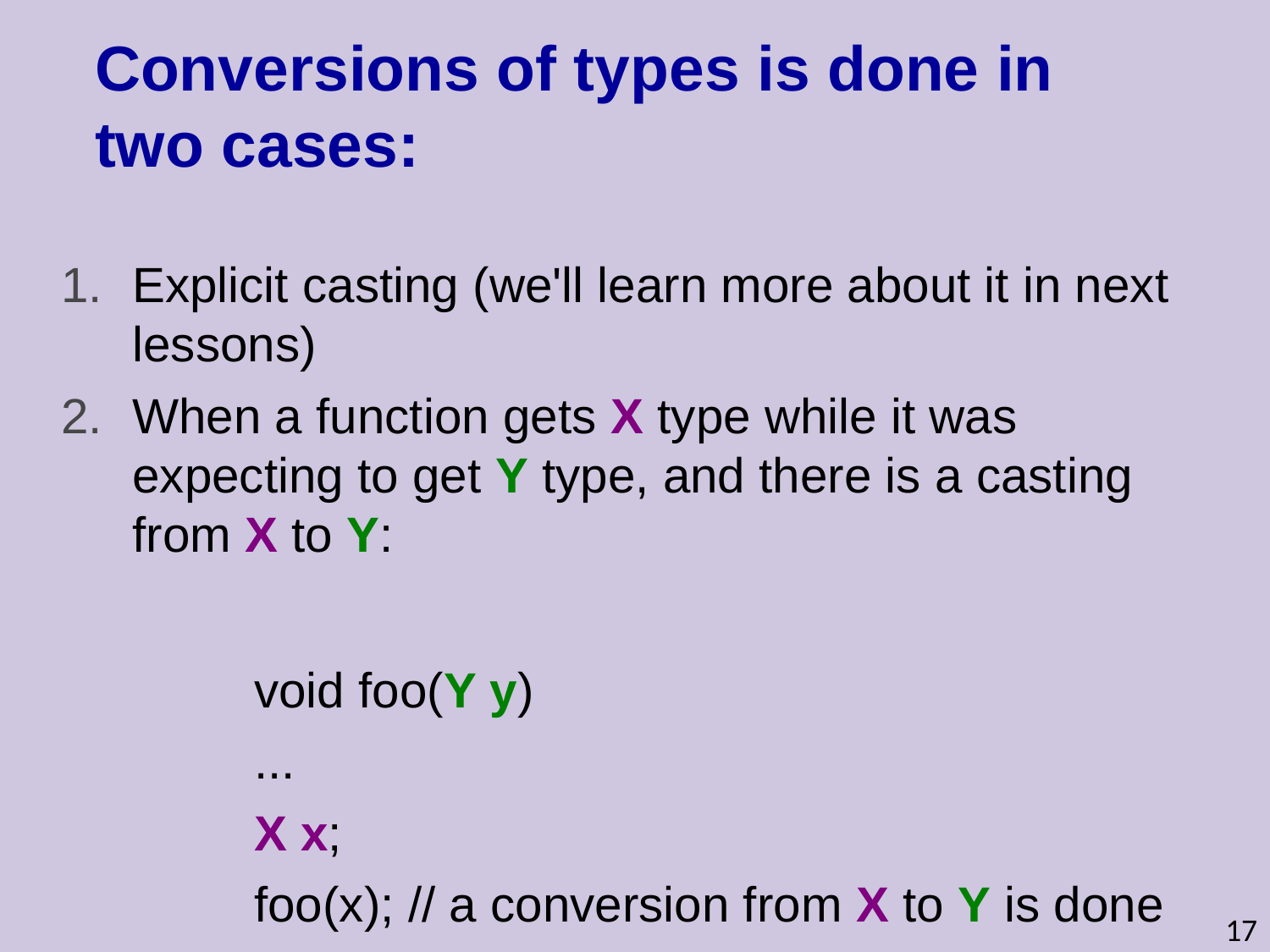

Conversions of types is done in two cases:

Explicit casting (we'll learn more about it in next lessons)
When a function gets X type while it was expecting to get Y type, and there is a casting from X to Y:

	void foo(Y y)
	...
	X x;
	foo(x); // a conversion from X to Y is done
17